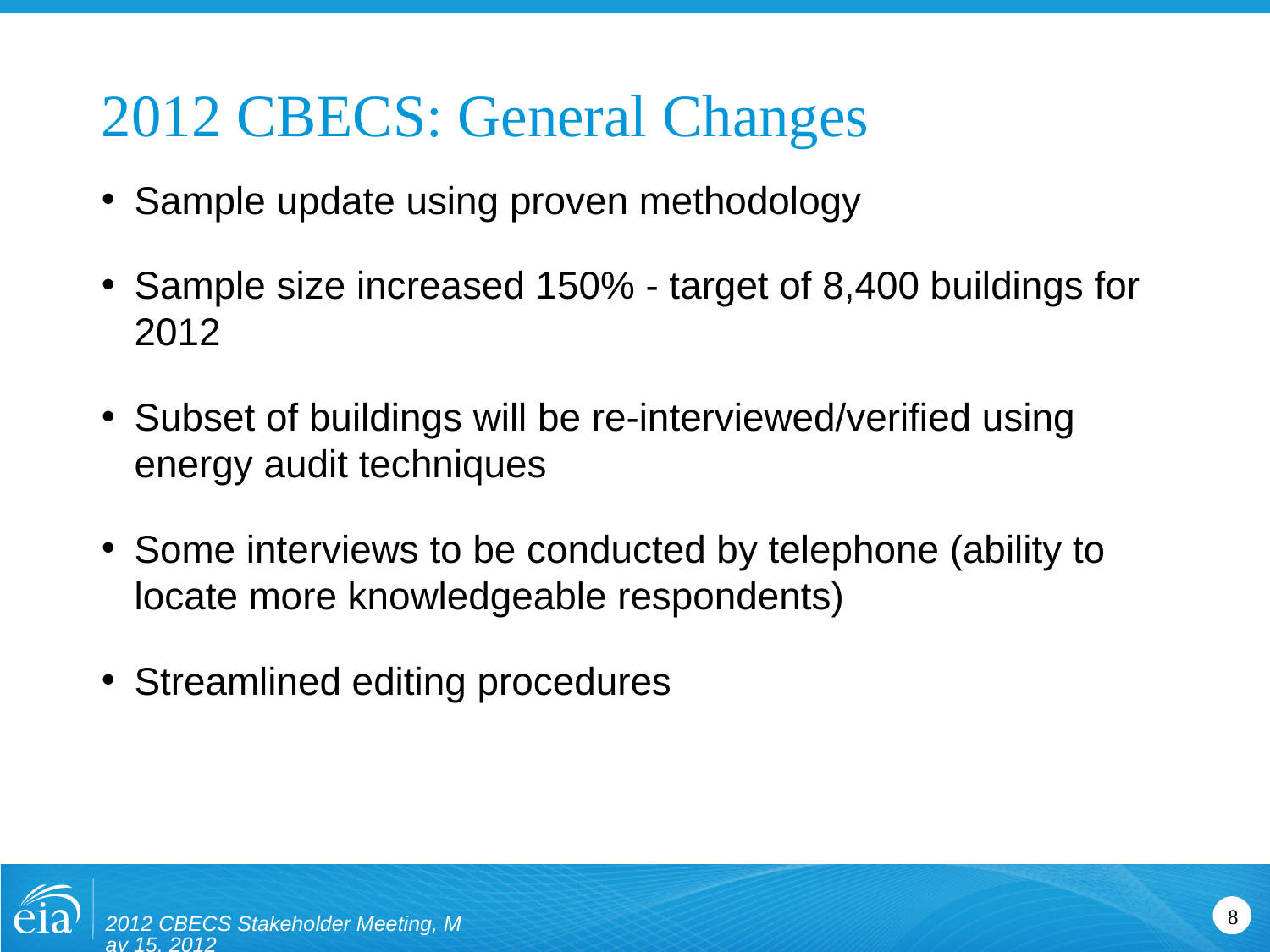

# 2012 CBECS: General Changes
Sample update using proven methodology
Sample size increased 150% - target of 8,400 buildings for 2012
Subset of buildings will be re-interviewed/verified using energy audit techniques
Some interviews to be conducted by telephone (ability to locate more knowledgeable respondents)
Streamlined editing procedures

2012 CBECS Stakeholder Meeting, May 15, 2012
8